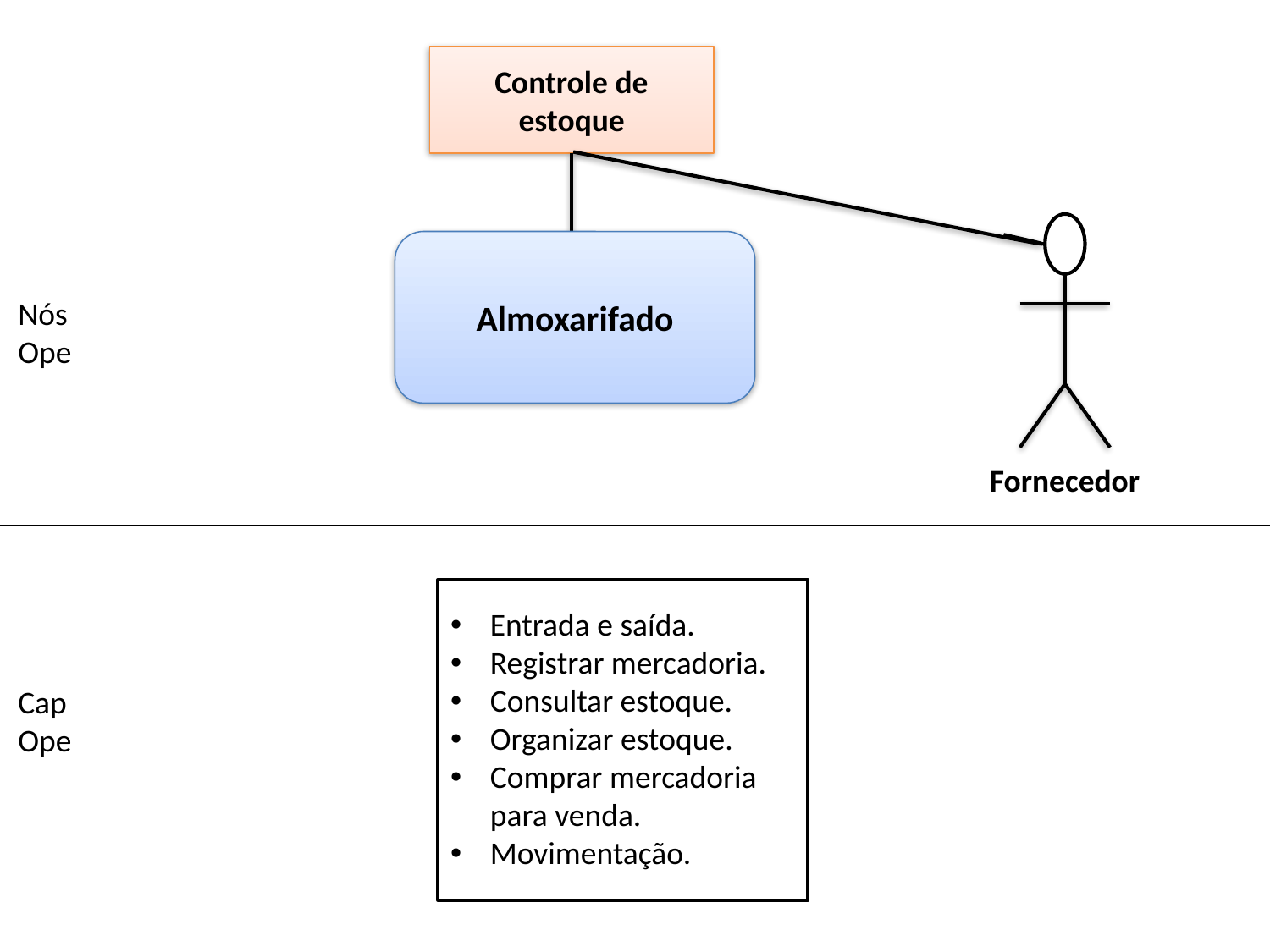

Controle de estoque

Almoxarifado
Nós
Ope

Fornecedor

Entrada e saída.
Registrar mercadoria.
Consultar estoque.
Organizar estoque.
Comprar mercadoria para venda.
Movimentação.

Cap
Ope